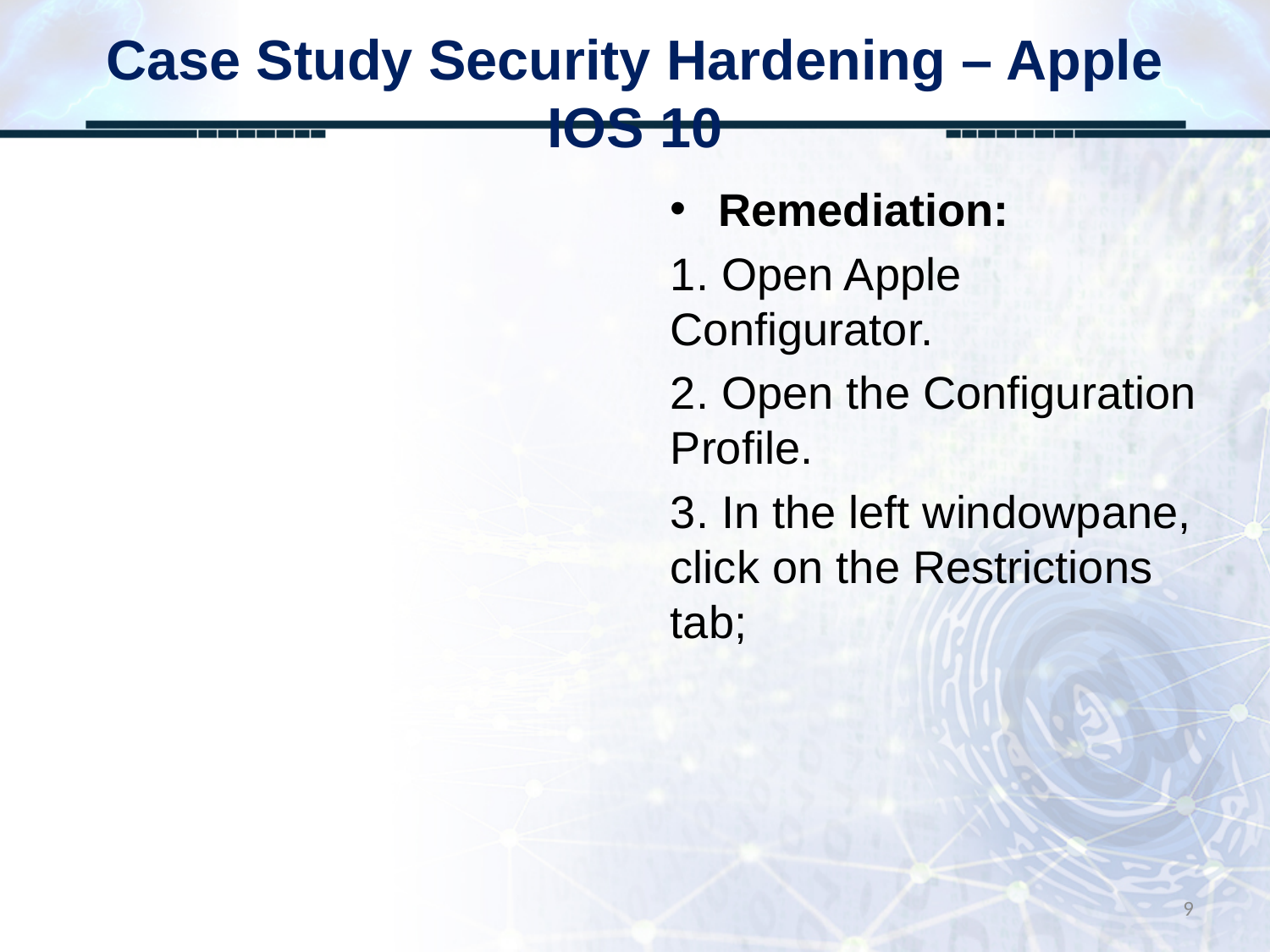

# Case Study Security Hardening – Apple IOS 10
Remediation:
1. Open Apple Configurator.
2. Open the Configuration Profile.
3. In the left windowpane, click on the Restrictions tab;
9